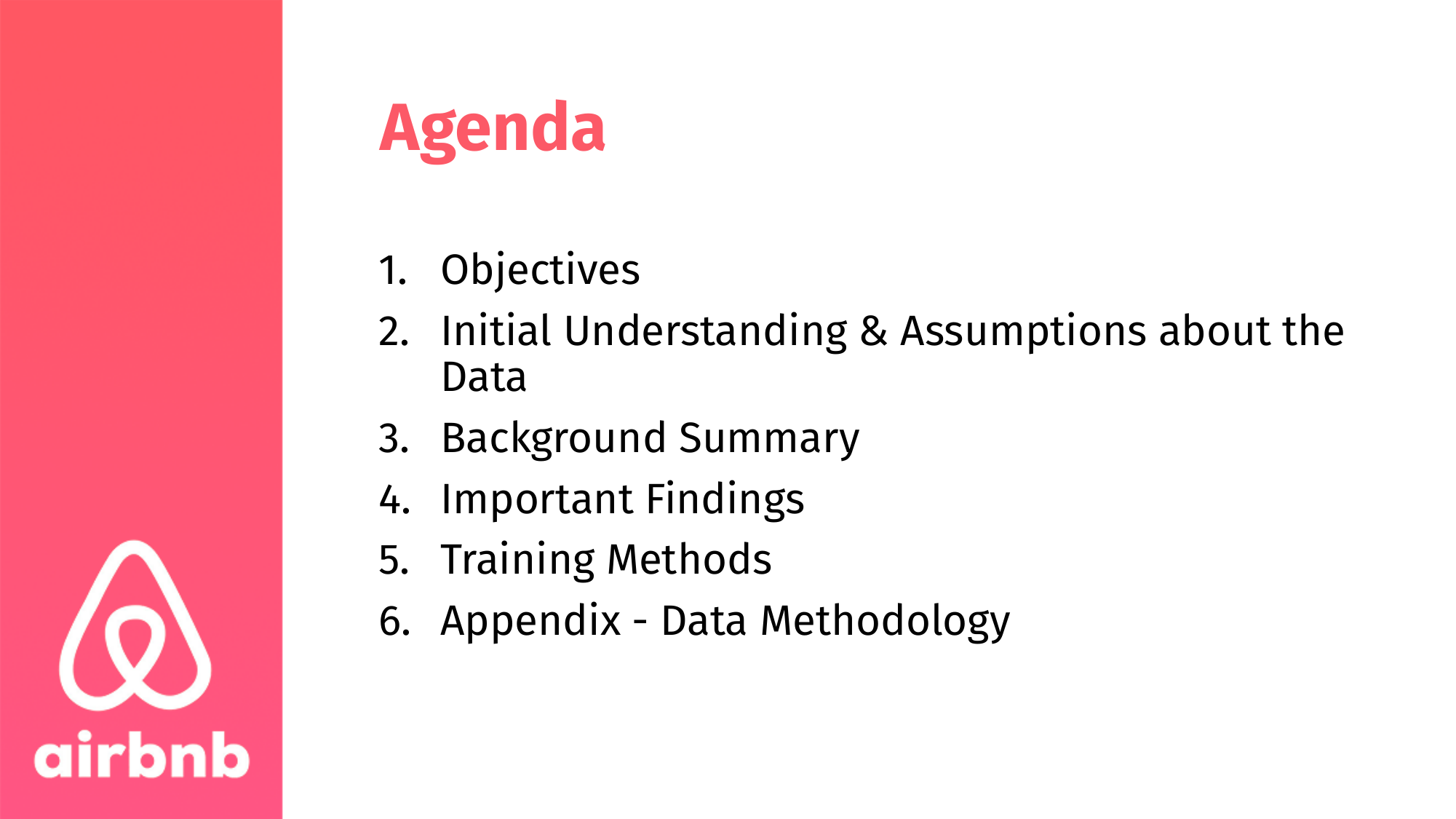

# Agenda
Objectives
Initial Understanding & Assumptions about the Data
Background Summary
Important Findings
Training Methods
Appendix - Data Methodology